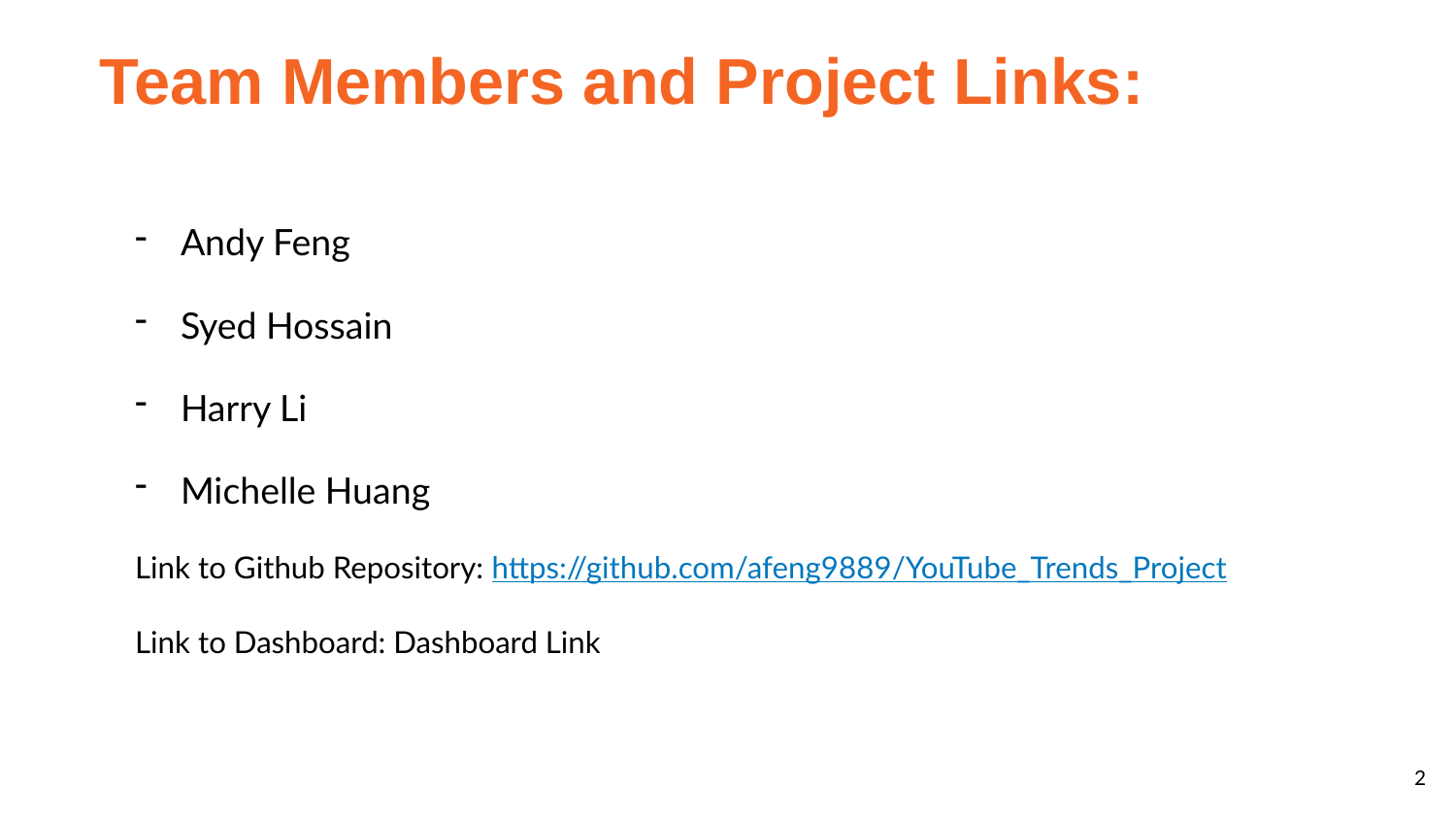

Team Members and Project Links:

Andy Feng
Syed Hossain
Harry Li
Michelle Huang
Link to Github Repository: https://github.com/afeng9889/YouTube_Trends_Project
Link to Dashboard: Dashboard Link
2